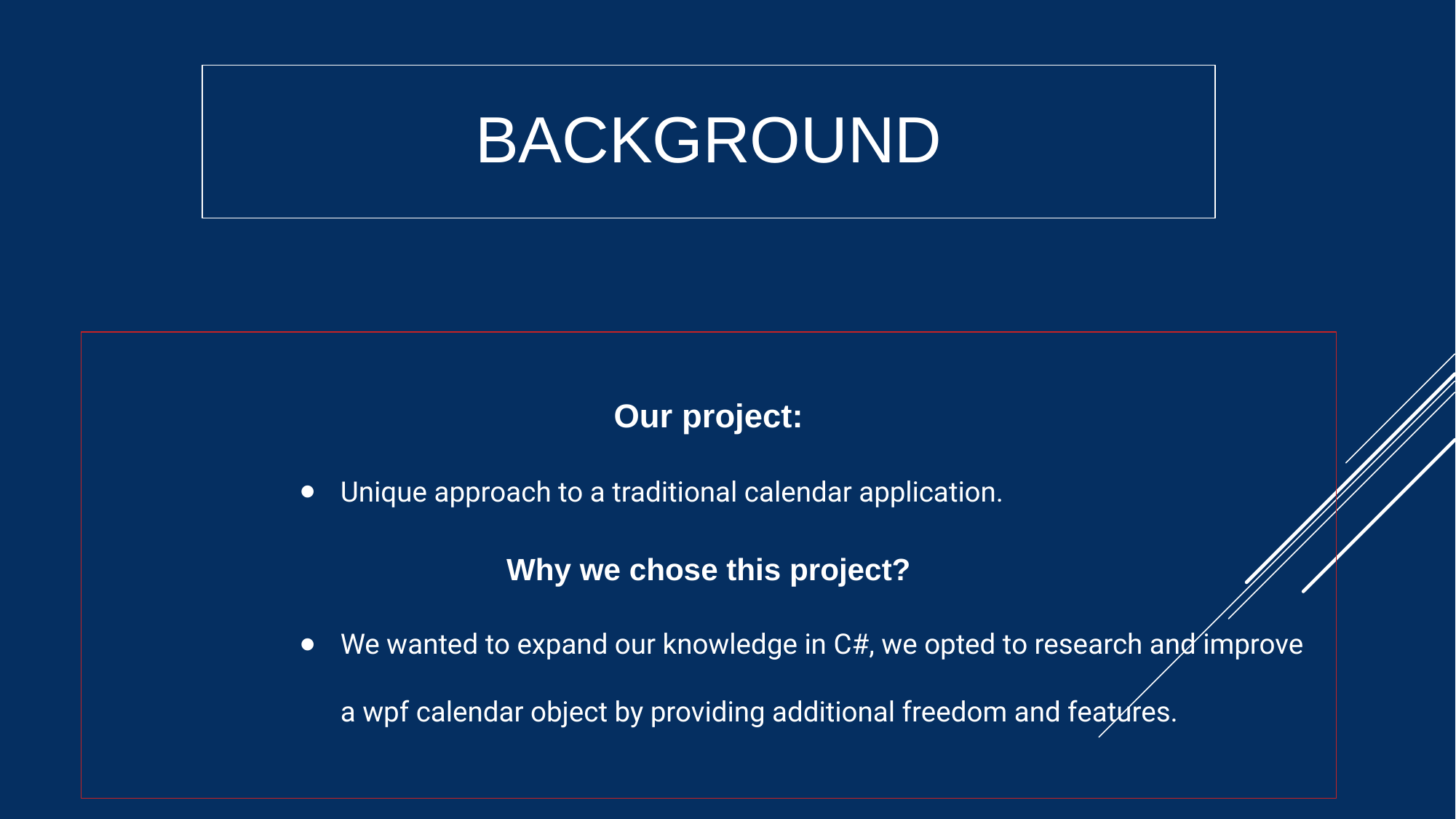

# BACKGROUND

Our project:
Unique approach to a traditional calendar application.
Why we chose this project?
We wanted to expand our knowledge in C#, we opted to research and improve a wpf calendar object by providing additional freedom and features.